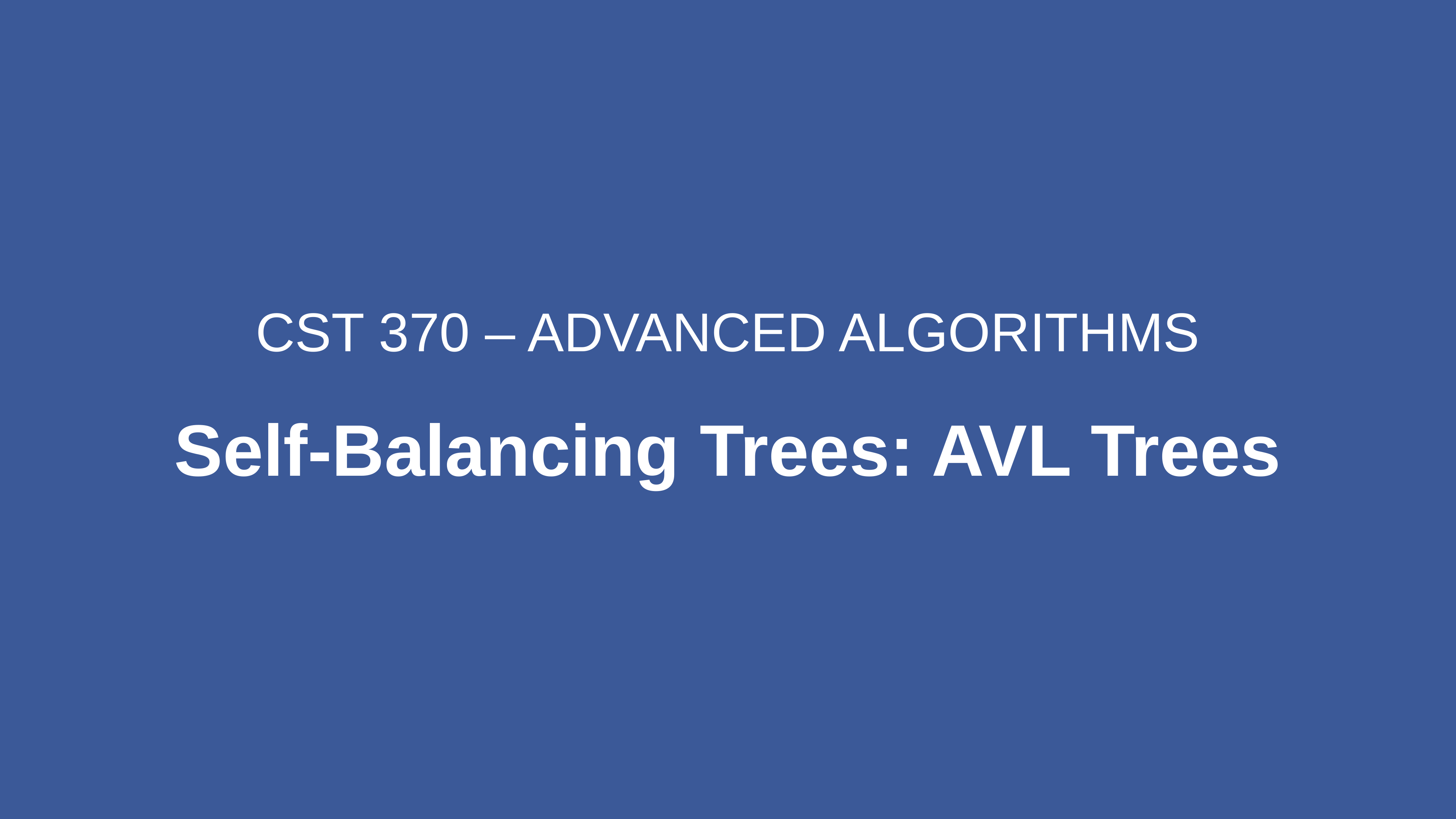

CST 370 – ADVANCED ALGORITHMS

Self-Balancing Trees: AVL Trees